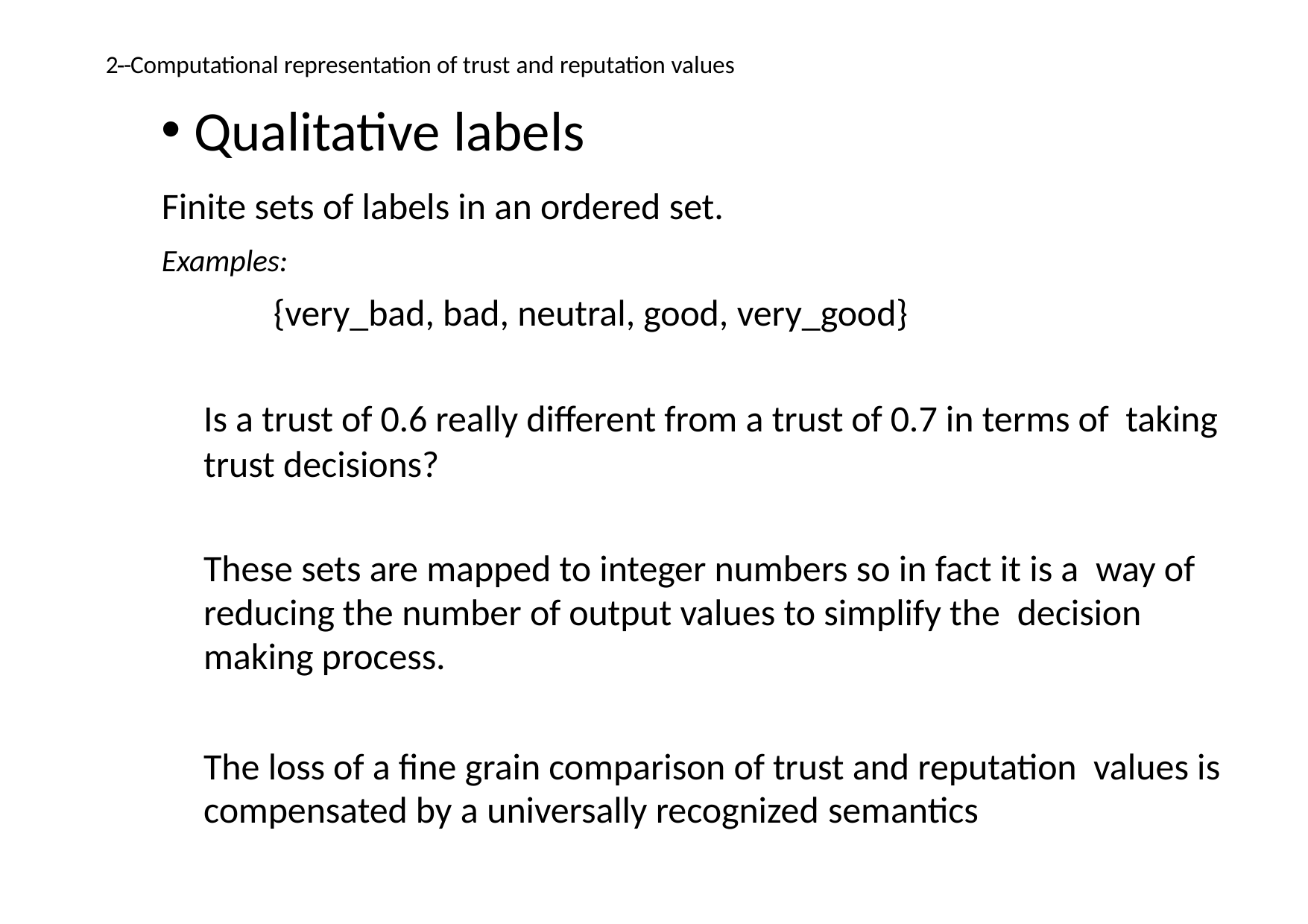

2 -­‐ Computational representation of trust and reputation values
Qualitative labels
Finite sets of labels in an ordered set.
Examples:
{very_bad, bad, neutral, good, very_good}

Is a trust of 0.6 really diﬀerent from a trust of 0.7 in terms of  taking trust decisions?

These sets are mapped to integer numbers so in fact it is a  way of reducing the number of output values to simplify the  decision making process.

The loss of a ﬁne grain comparison of trust and reputation  values is compensated by a universally recognized semantics